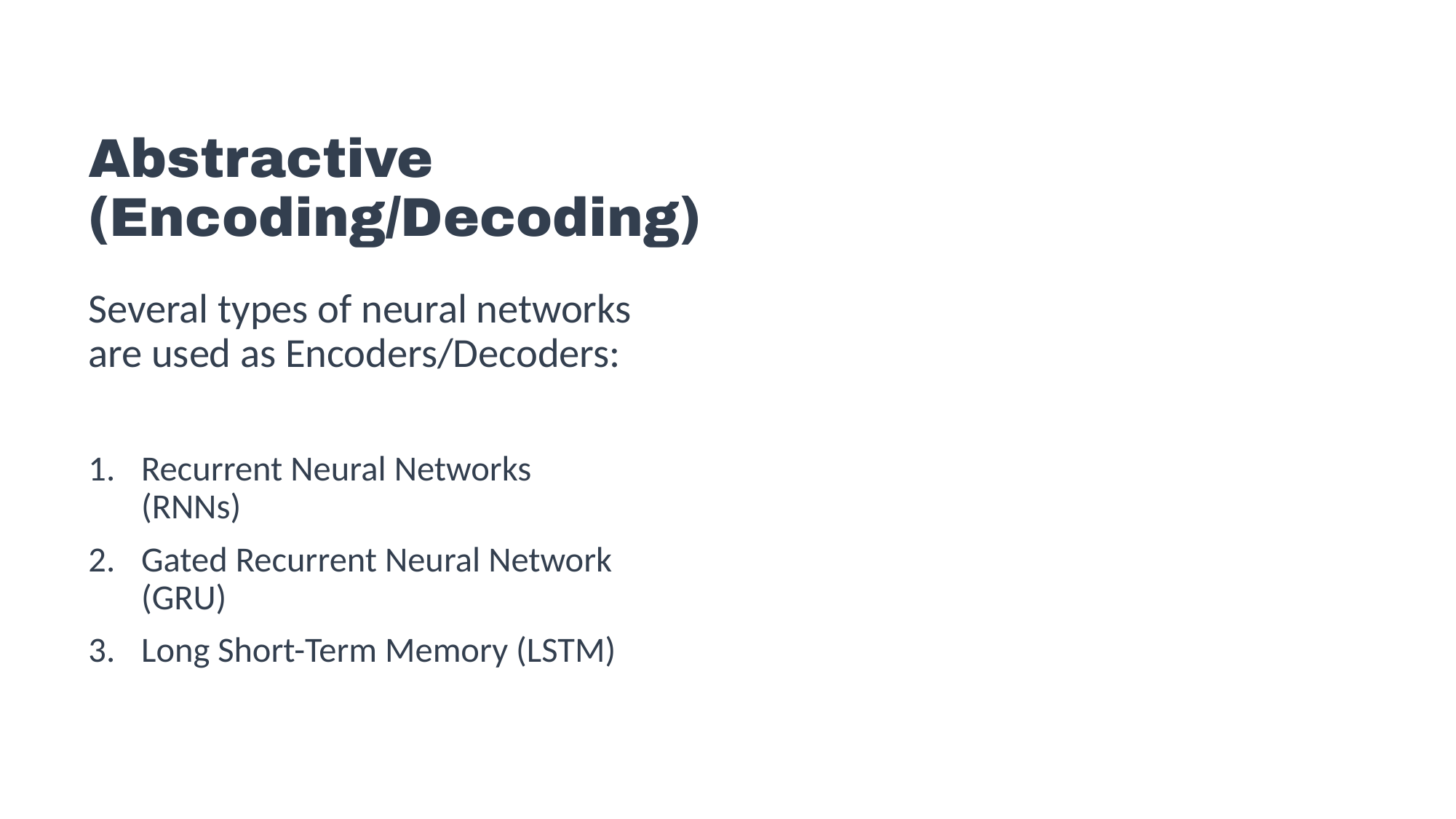

# Abstractive (Encoding/Decoding)
Several types of neural networks are used as Encoders/Decoders:

Recurrent Neural Networks (RNNs)
Gated Recurrent Neural Network (GRU)
Long Short-Term Memory (LSTM)